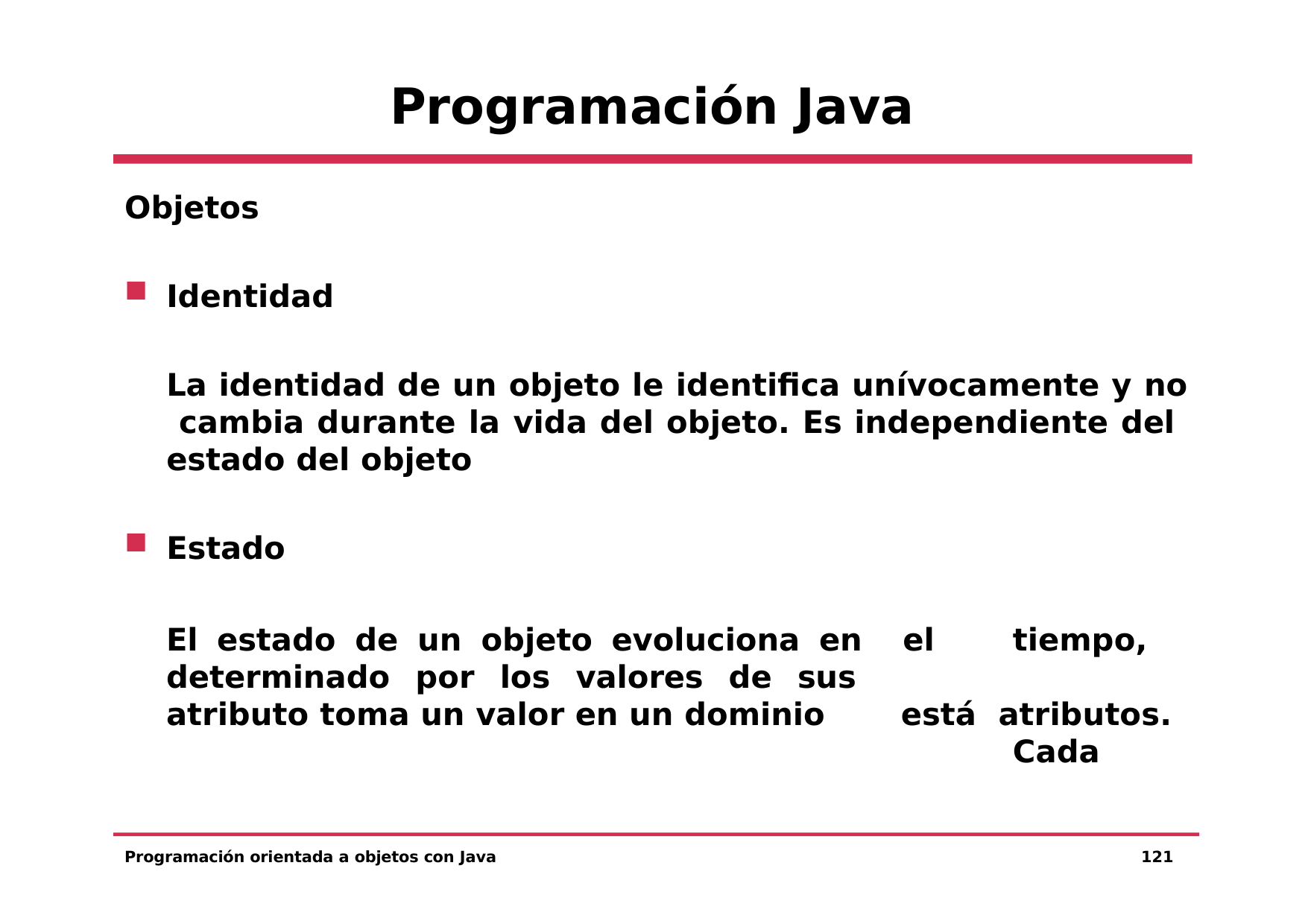

# Programación Java
Objetos

Identidad

La identidad de un objeto le identifica unívocamente y no  cambia durante la vida del objeto. Es independiente del  estado del objeto

Estado
El estado de un objeto evoluciona en  determinado por los valores de sus  atributo toma un valor en un dominio
el	tiempo,		está  atributos.	Cada
Programación orientada a objetos con Java
121